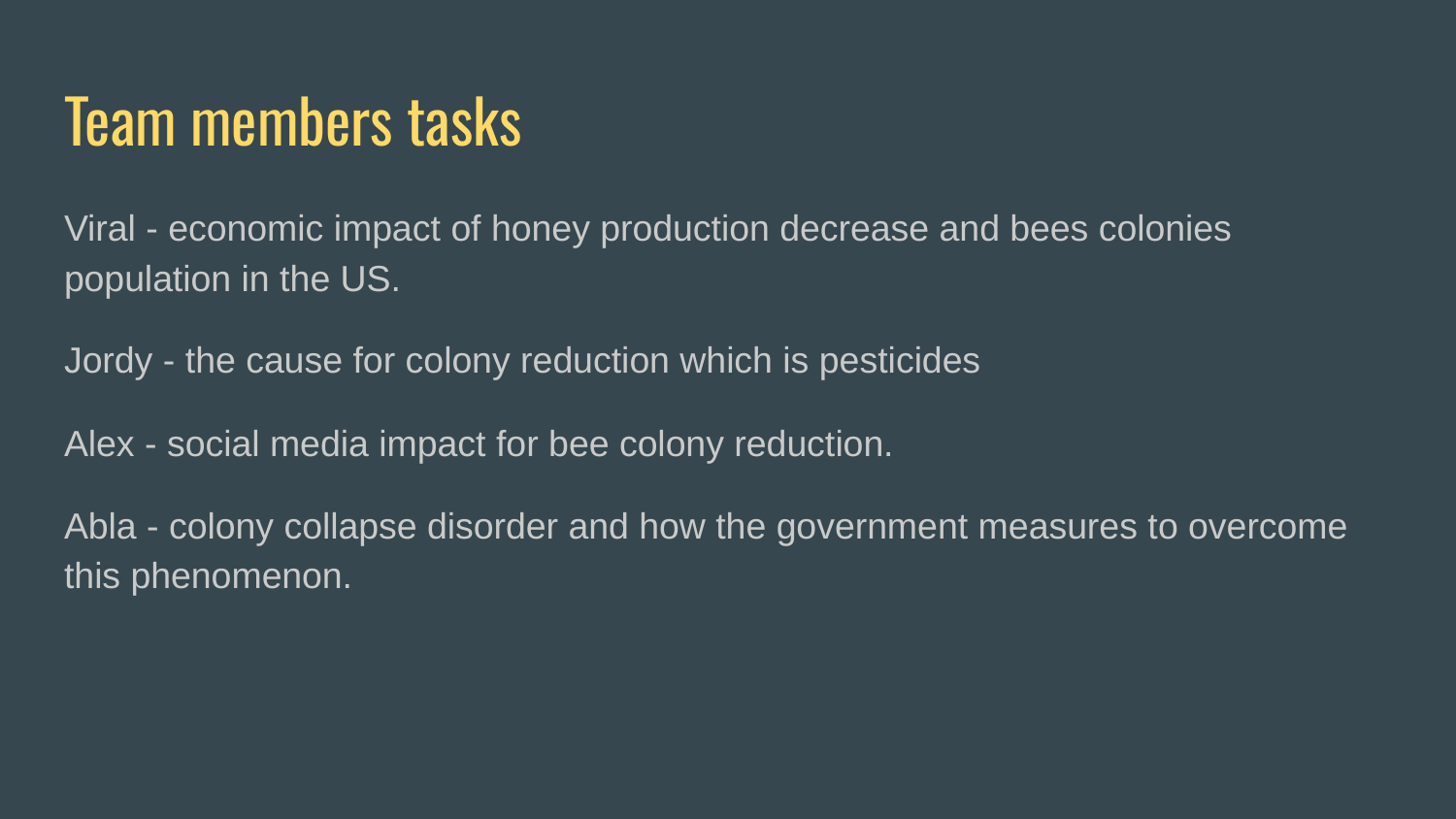

# Team members tasks
Viral - economic impact of honey production decrease and bees colonies population in the US.
Jordy - the cause for colony reduction which is pesticides
Alex - social media impact for bee colony reduction.
Abla - colony collapse disorder and how the government measures to overcome this phenomenon.